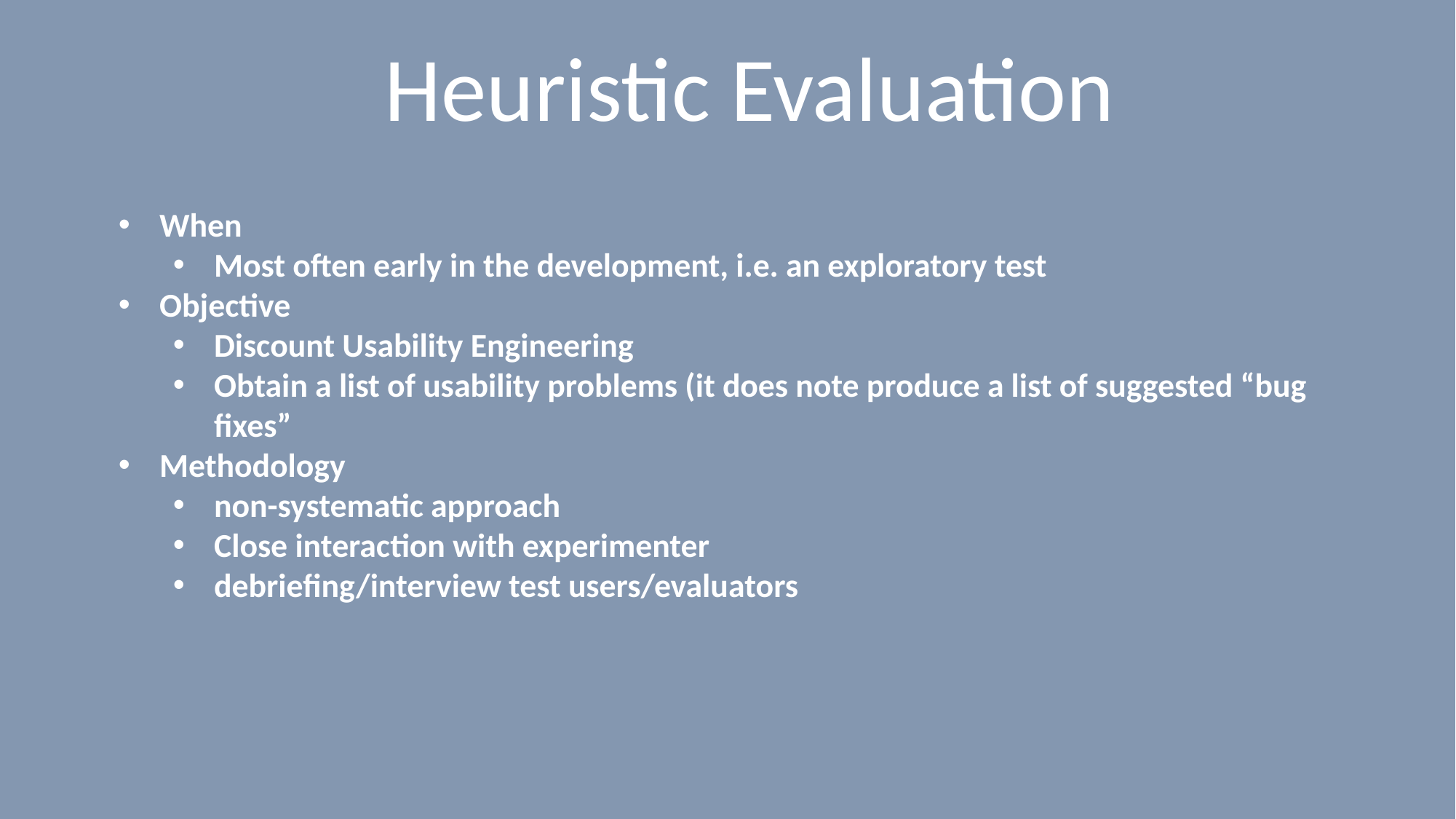

# Heuristic Evaluation
When
Most often early in the development, i.e. an exploratory test
Objective
Discount Usability Engineering
Obtain a list of usability problems (it does note produce a list of suggested “bug fixes”
Methodology
non-systematic approach
Close interaction with experimenter
debriefing/interview test users/evaluators